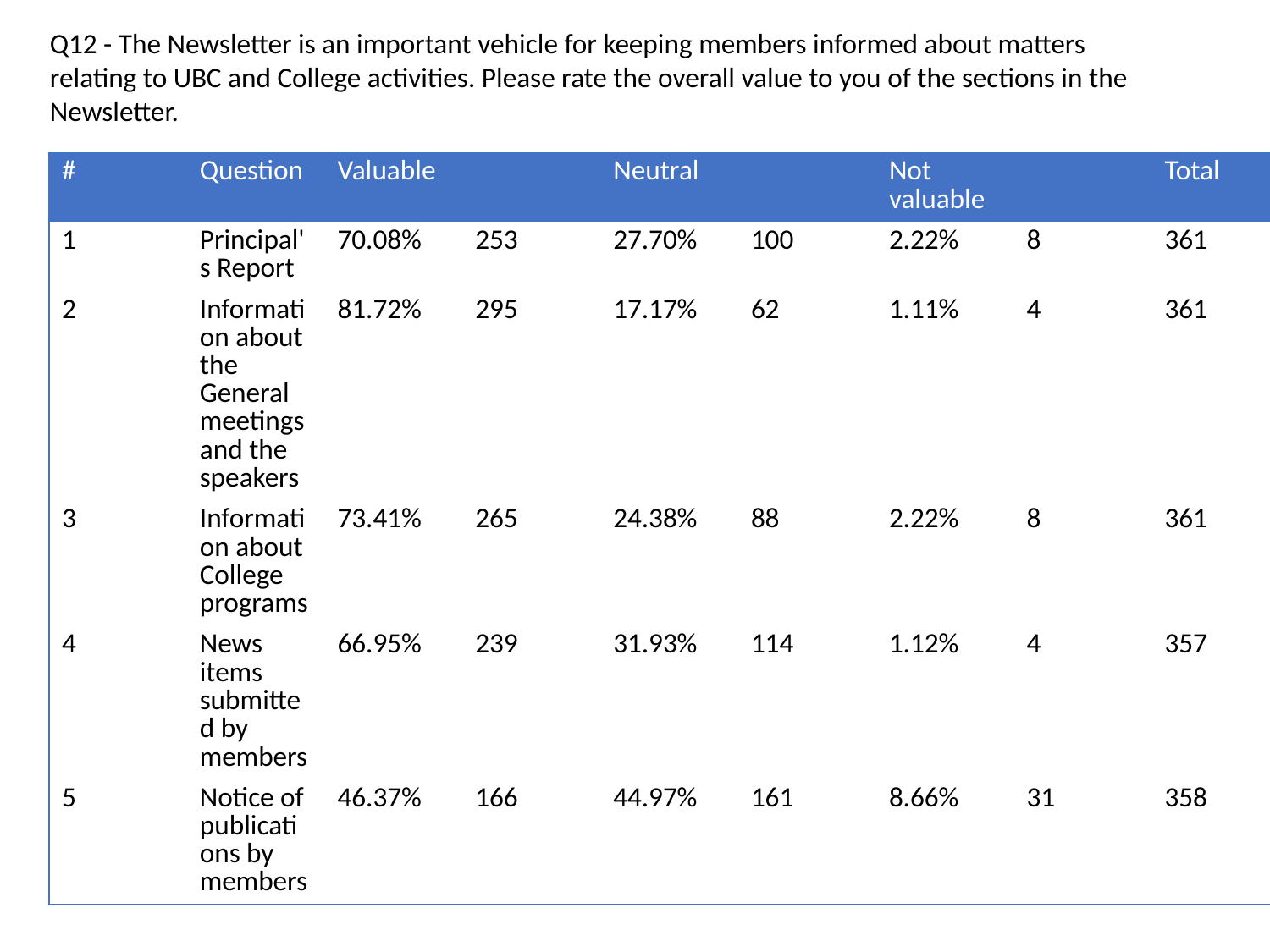

Q12 - The Newsletter is an important vehicle for keeping members informed about matters relating to UBC and College activities. Please rate the overall value to you of the sections in the Newsletter.
| # | Question | Valuable |  | Neutral |  | Not valuable |  | Total |
| --- | --- | --- | --- | --- | --- | --- | --- | --- |
| 1 | Principal's Report | 70.08% | 253 | 27.70% | 100 | 2.22% | 8 | 361 |
| 2 | Information about the General meetings and the speakers | 81.72% | 295 | 17.17% | 62 | 1.11% | 4 | 361 |
| 3 | Information about College programs | 73.41% | 265 | 24.38% | 88 | 2.22% | 8 | 361 |
| 4 | News items submitted by members | 66.95% | 239 | 31.93% | 114 | 1.12% | 4 | 357 |
| 5 | Notice of publications by members | 46.37% | 166 | 44.97% | 161 | 8.66% | 31 | 358 |